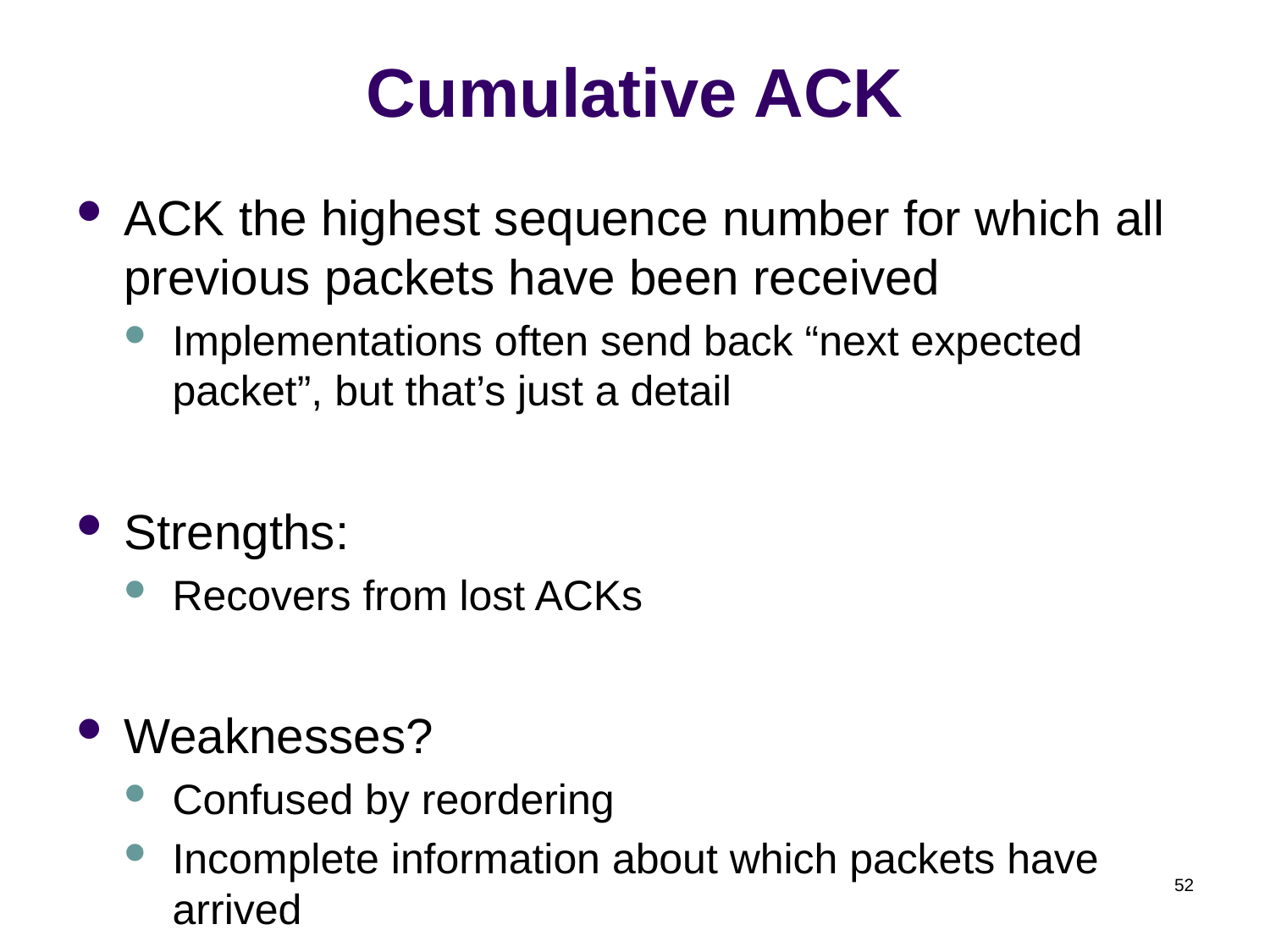

# Cumulative ACK
ACK the highest sequence number for which all previous packets have been received
Implementations often send back “next expected packet”, but that’s just a detail

Strengths:
Recovers from lost ACKs

Weaknesses?
Confused by reordering
Incomplete information about which packets have arrived

52